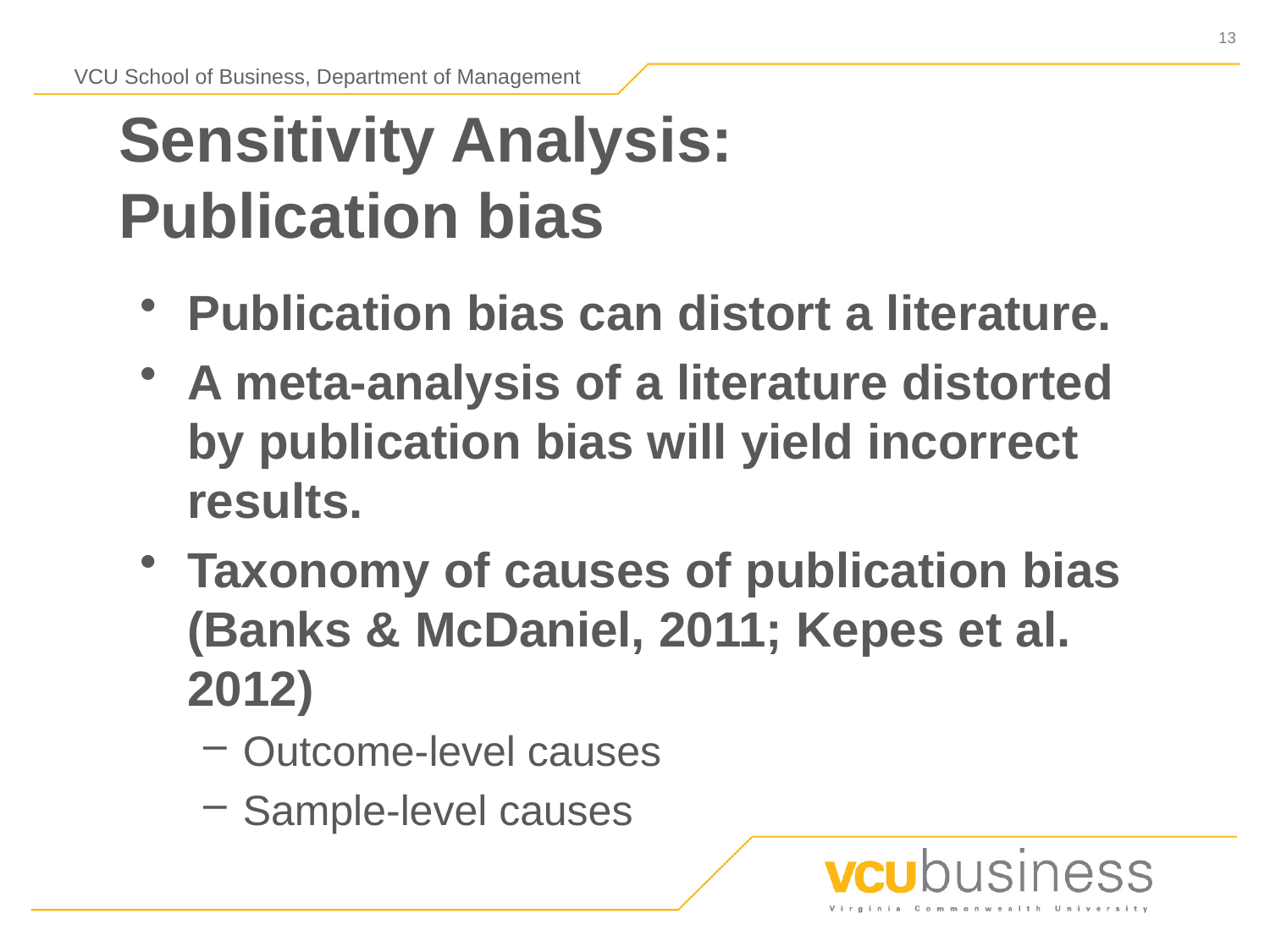

# Sensitivity Analysis: Publication bias
Publication bias can distort a literature.
A meta-analysis of a literature distorted by publication bias will yield incorrect results.
Taxonomy of causes of publication bias (Banks & McDaniel, 2011; Kepes et al. 2012)
Outcome-level causes
Sample-level causes